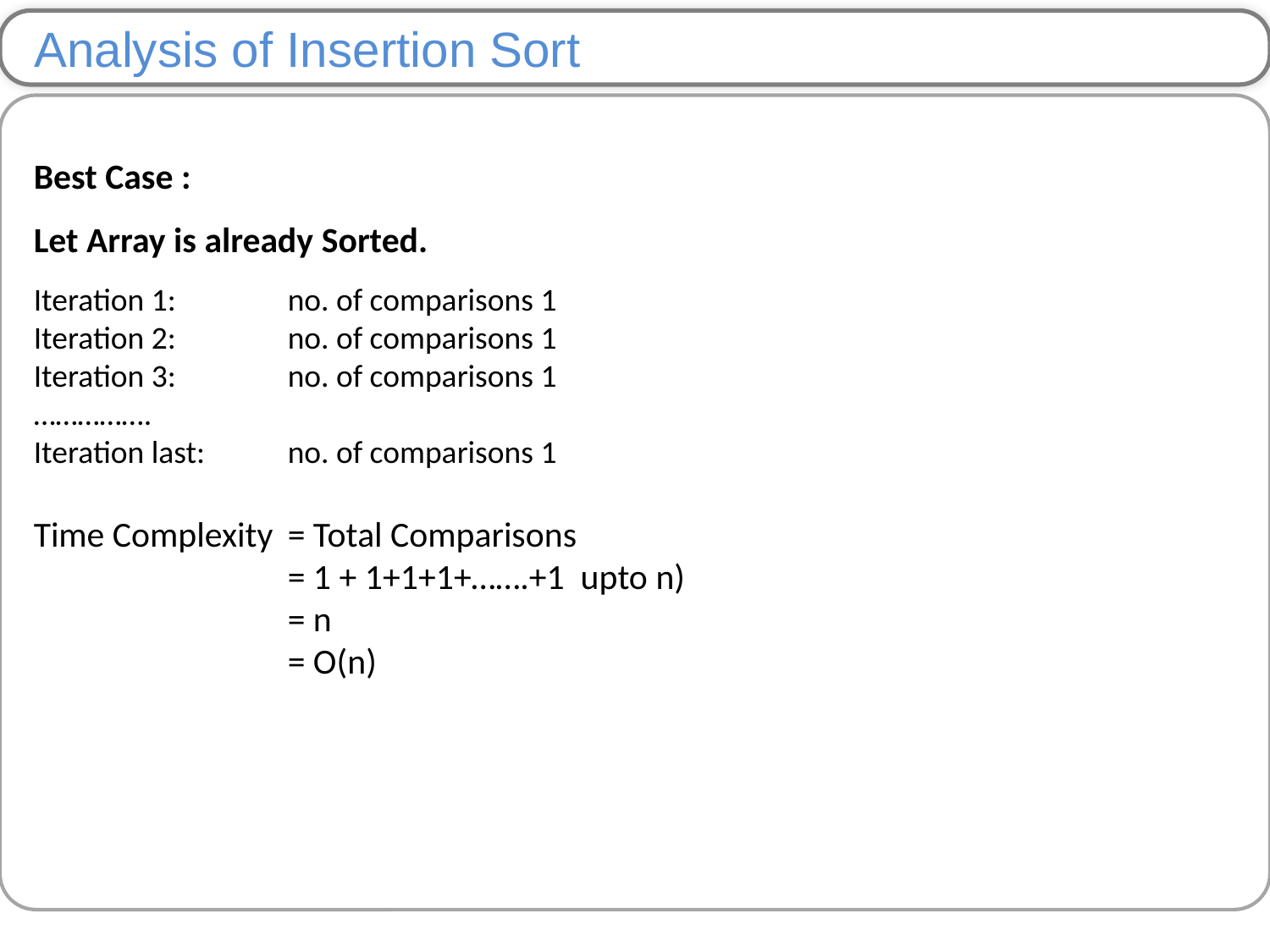

Analysis of Insertion Sort

Best Case :
Let Array is already Sorted.
Iteration 1: 	no. of comparisons 1
Iteration 2: 	no. of comparisons 1
Iteration 3: 	no. of comparisons 1
…………….
Iteration last: 	no. of comparisons 1

Time Complexity 	= Total Comparisons
		= 1 + 1+1+1+…….+1  upto n)
		= n
		= O(n)